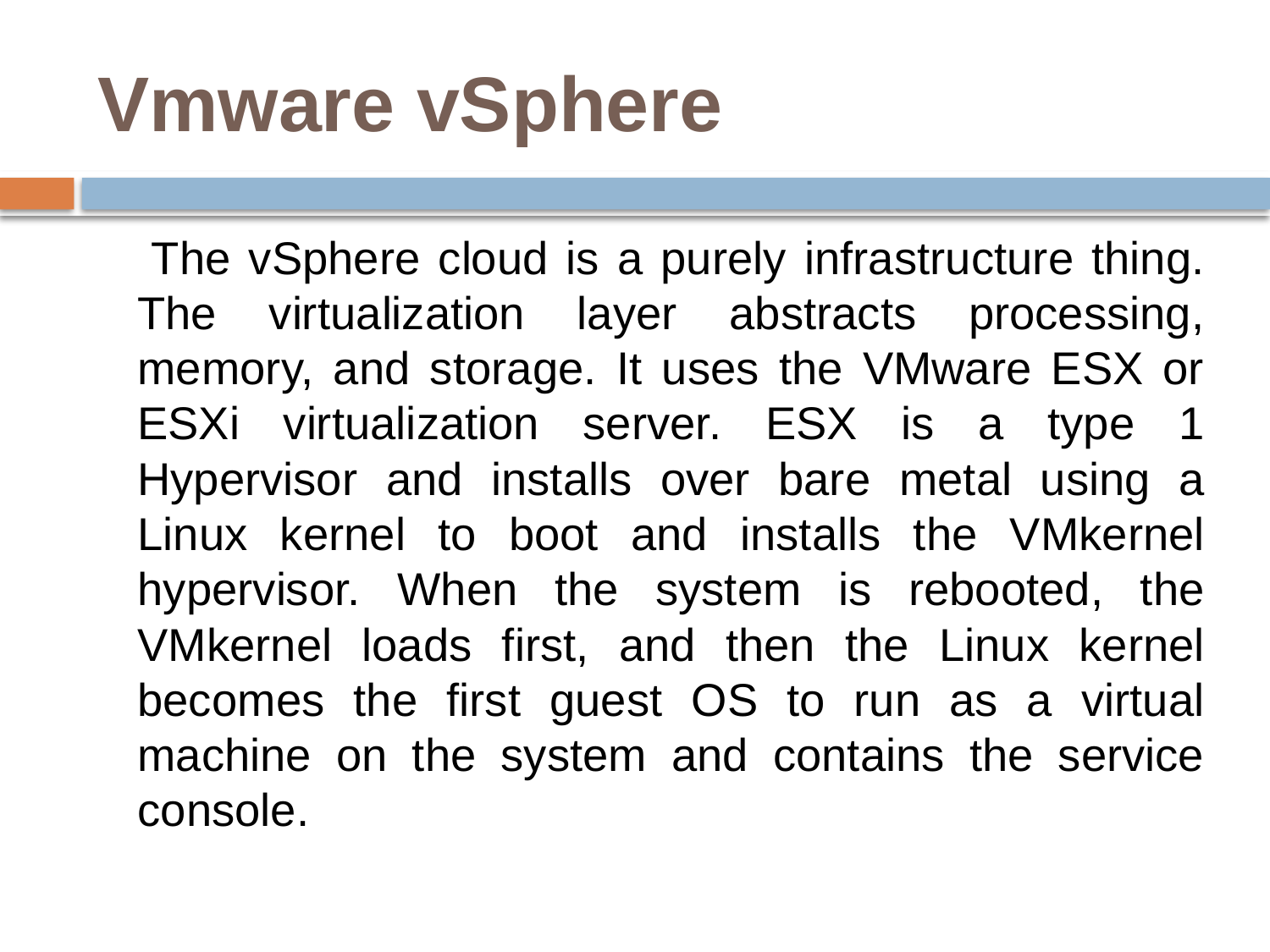

# Vmware vSphere
   The vSphere cloud is a purely infrastructure thing. The virtualization layer abstracts processing, memory, and storage. It uses the VMware ESX or ESXi virtualization server. ESX is a type 1 Hypervisor and installs over bare metal using a Linux kernel to boot and installs the VMkernel hypervisor. When the system is rebooted, the VMkernel loads first, and then the Linux kernel becomes the first guest OS to run as a virtual machine on the system and contains the service console.